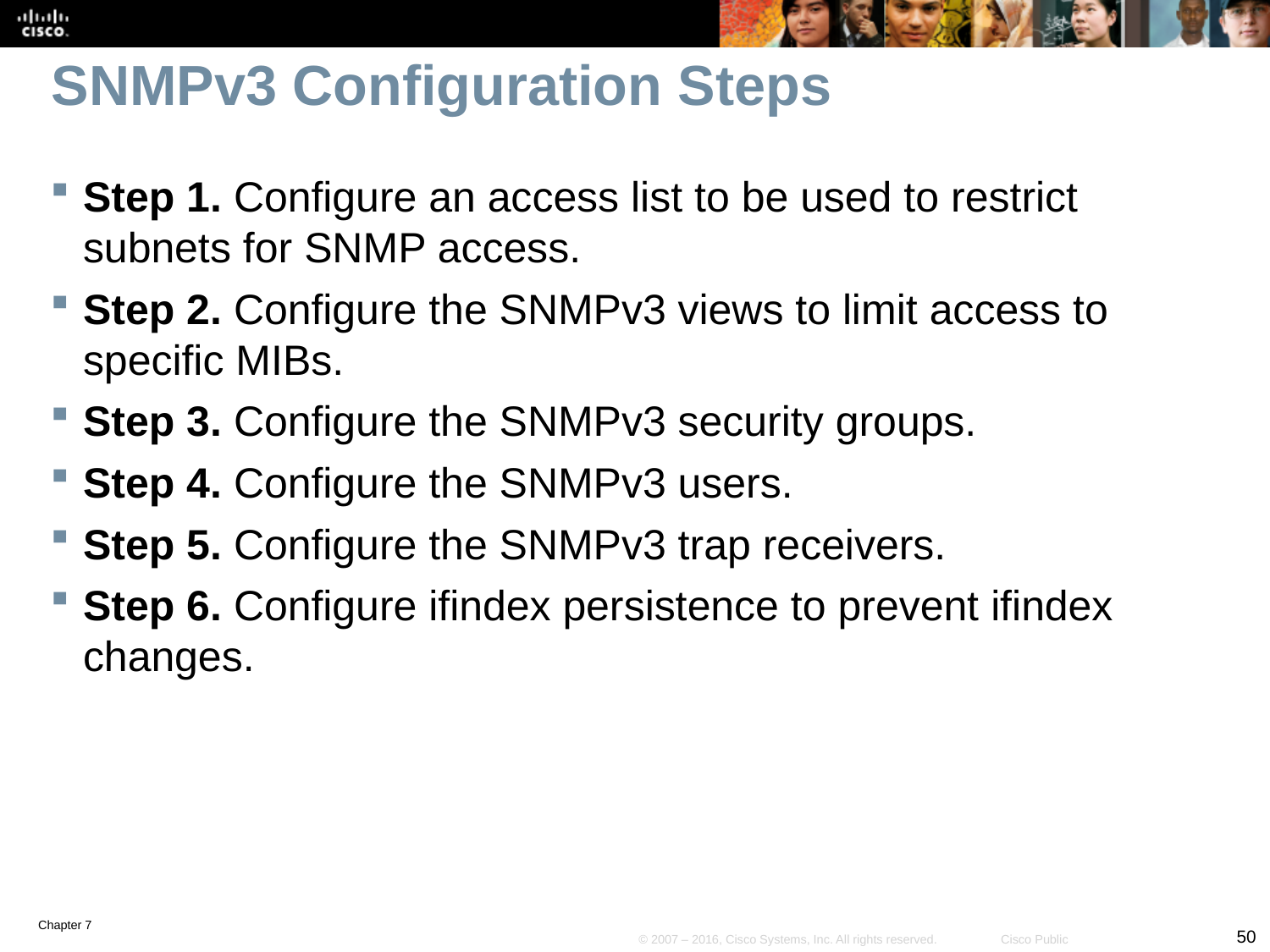

# SNMPv3 Configuration Steps
Step 1. Configure an access list to be used to restrict subnets for SNMP access.
Step 2. Configure the SNMPv3 views to limit access to specific MIBs.
Step 3. Configure the SNMPv3 security groups.
Step 4. Configure the SNMPv3 users.
Step 5. Configure the SNMPv3 trap receivers.
Step 6. Configure ifindex persistence to prevent ifindex changes.